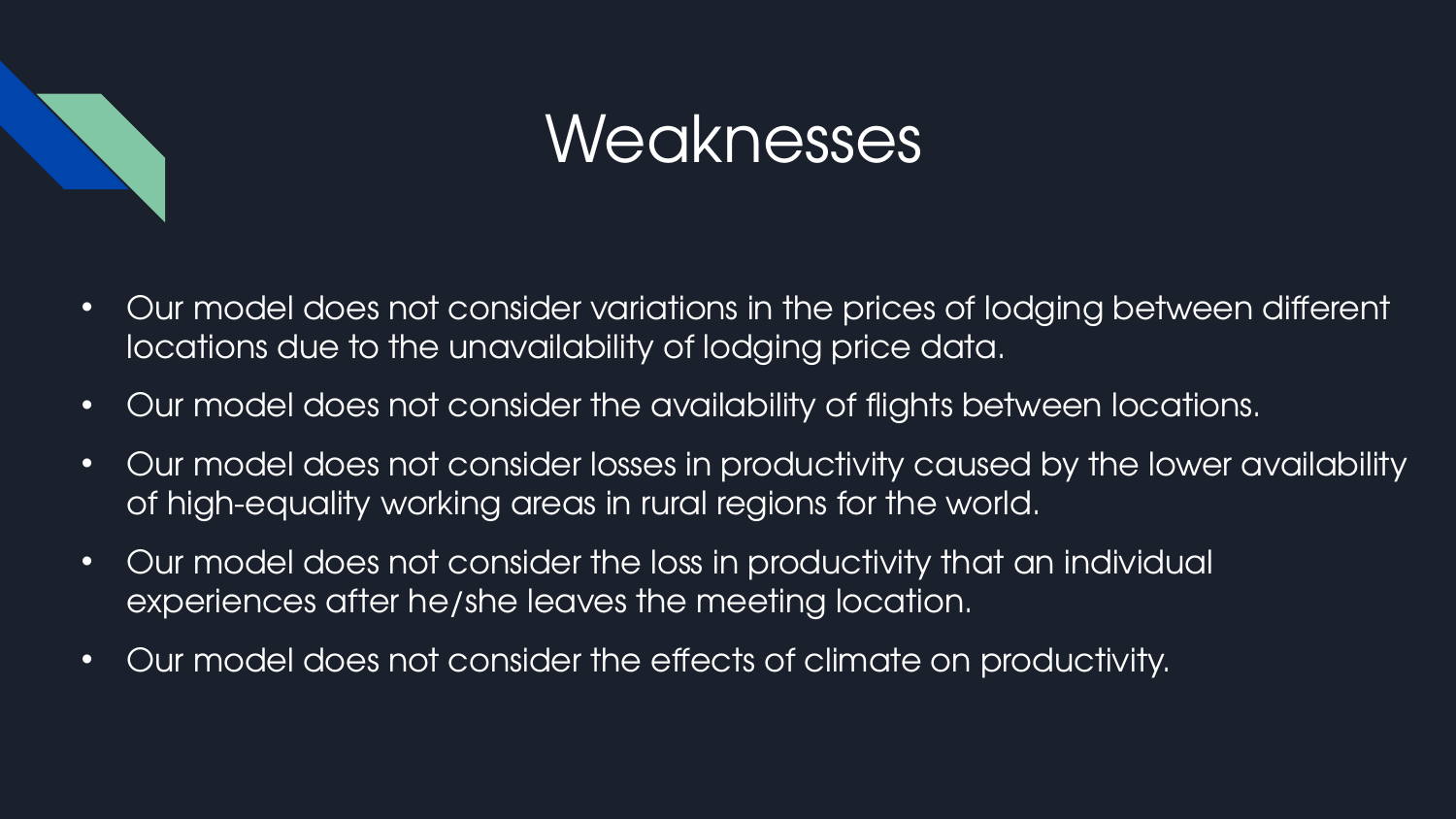

# Weaknesses
Our model does not consider variations in the prices of lodging between different locations due to the unavailability of lodging price data.
Our model does not consider the availability of flights between locations.
Our model does not consider losses in productivity caused by the lower availability of high-equality working areas in rural regions for the world.
Our model does not consider the loss in productivity that an individual experiences after he/she leaves the meeting location.
Our model does not consider the effects of climate on productivity.